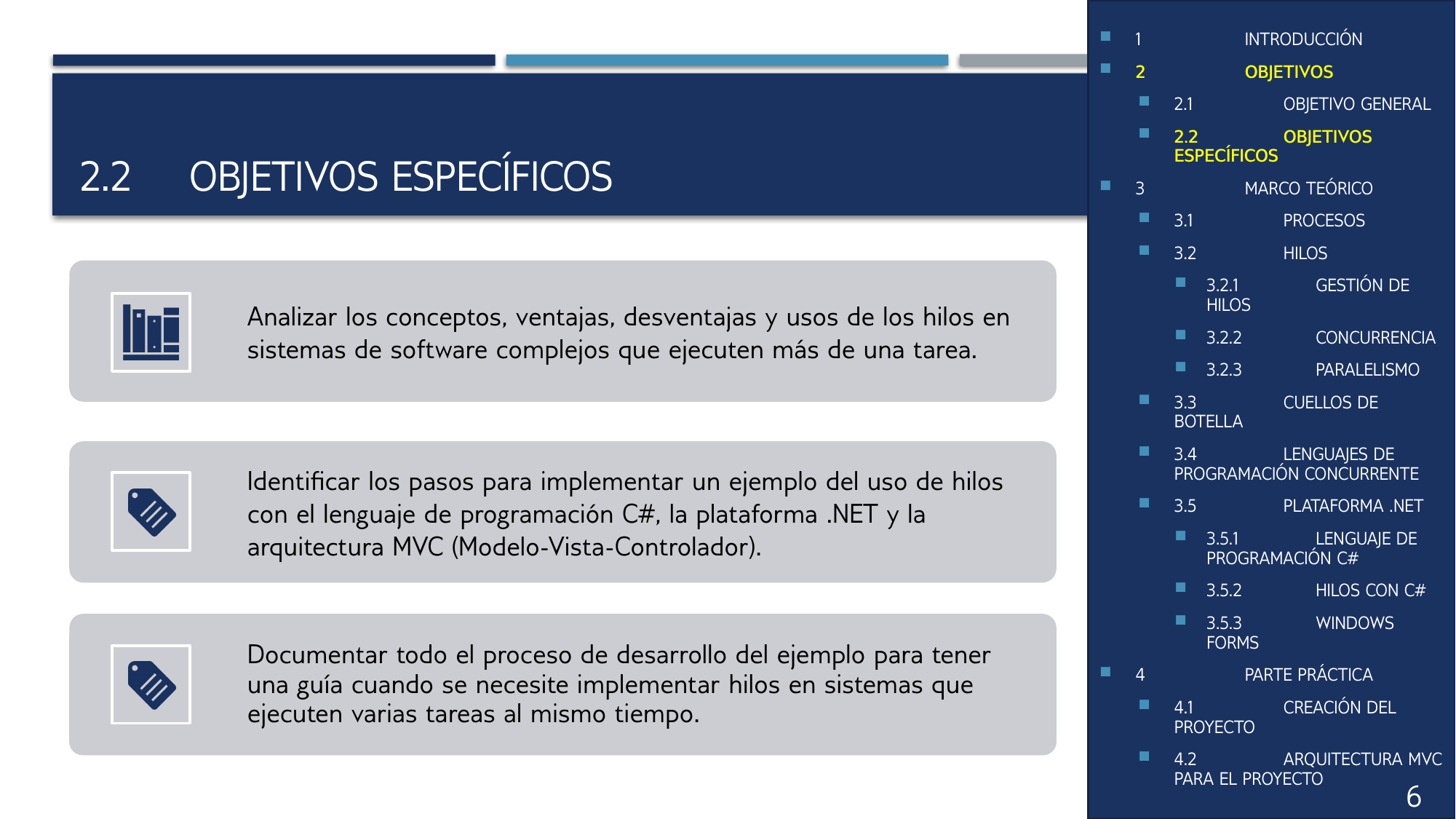

1	INTRODUCCIÓN
2	OBJETIVOS
2.1	OBJETIVO GENERAL
2.2	OBJETIVOS ESPECÍFICOS
3	MARCO TEÓRICO
3.1	PROCESOS
3.2	HILOS
3.2.1	GESTIÓN DE HILOS
3.2.2	CONCURRENCIA
3.2.3	PARALELISMO
3.3	CUELLOS DE BOTELLA
3.4	LENGUAJES DE PROGRAMACIÓN CONCURRENTE
3.5	PLATAFORMA .NET
3.5.1	LENGUAJE DE PROGRAMACIÓN C#
3.5.2	HILOS CON C#
3.5.3	WINDOWS FORMS
4	PARTE PRÁCTICA
4.1	CREACIÓN DEL PROYECTO
4.2	ARQUITECTURA MVC PARA EL PROYECTO
# 2.2	OBJETIVOS ESPECÍFICOS
Analizar los conceptos, ventajas, desventajas y usos de los hilos en sistemas de software complejos que ejecuten más de una tarea.
Identificar los pasos para implementar un ejemplo del uso de hilos con el lenguaje de programación C#, la plataforma .NET y la arquitectura MVC (Modelo-Vista-Controlador).
Documentar todo el proceso de desarrollo del ejemplo para tener una guía cuando se necesite implementar hilos en sistemas que ejecuten varias tareas al mismo tiempo.

6
5
5
3
6